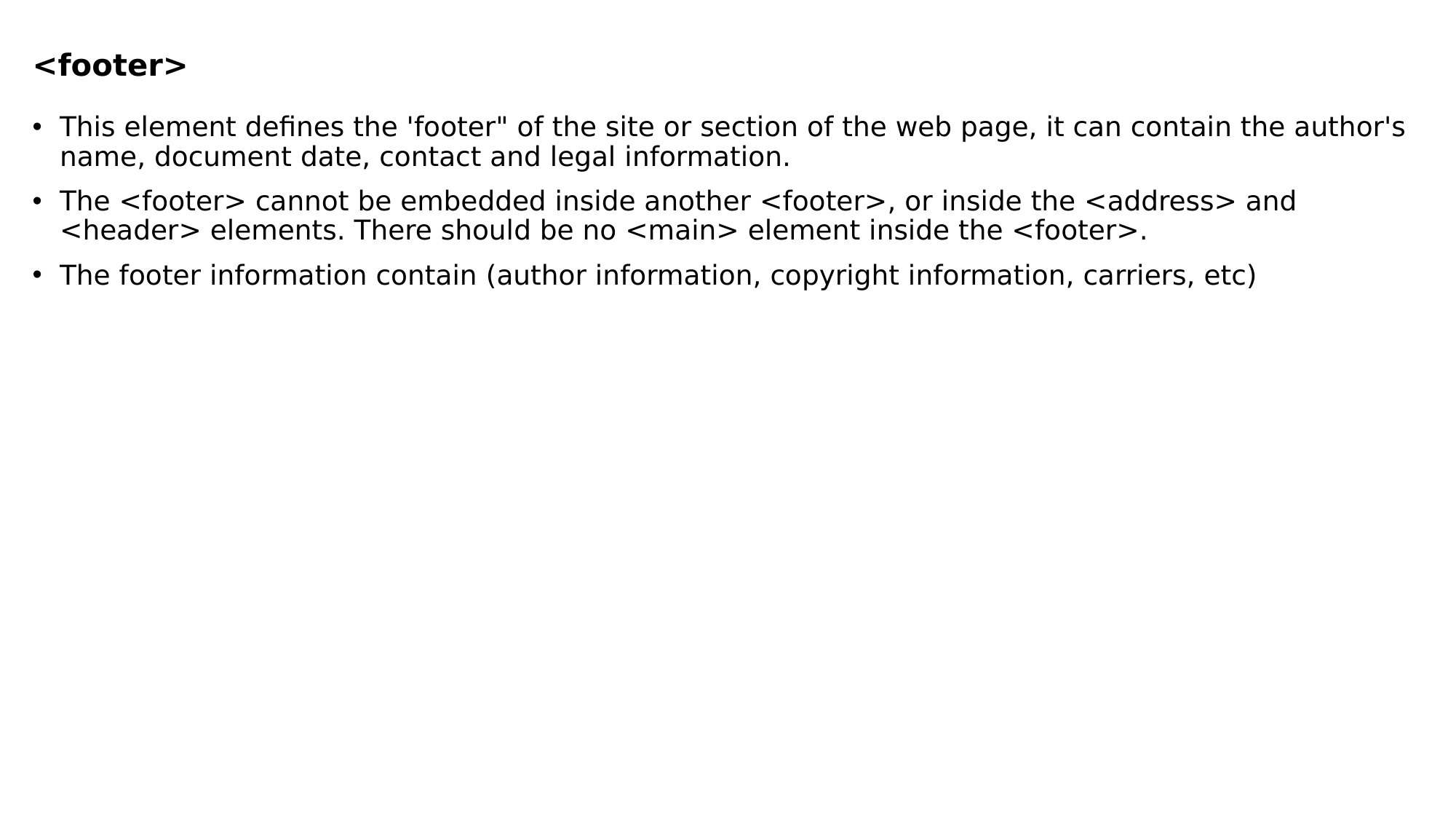

# <footer>
This element defines the 'footer" of the site or section of the web page, it can contain the author's name, document date, contact and legal information.
The <footer> cannot be embedded inside another <footer>, or inside the <address> and <header> elements. There should be no <main> element inside the <footer>.
The footer information contain (author information, copyright information, carriers, etc)